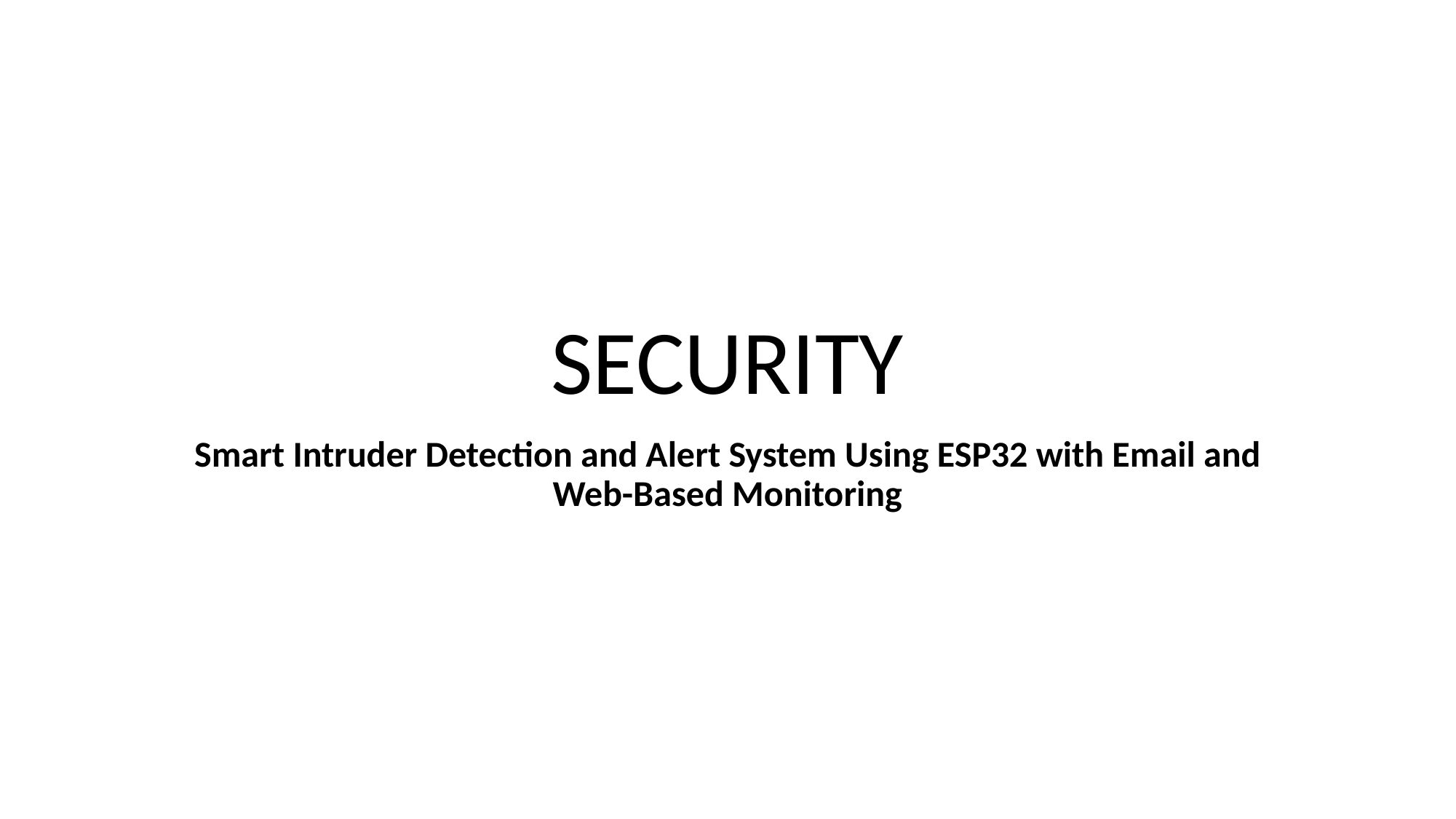

# SECURITY
Smart Intruder Detection and Alert System Using ESP32 with Email and Web-Based Monitoring